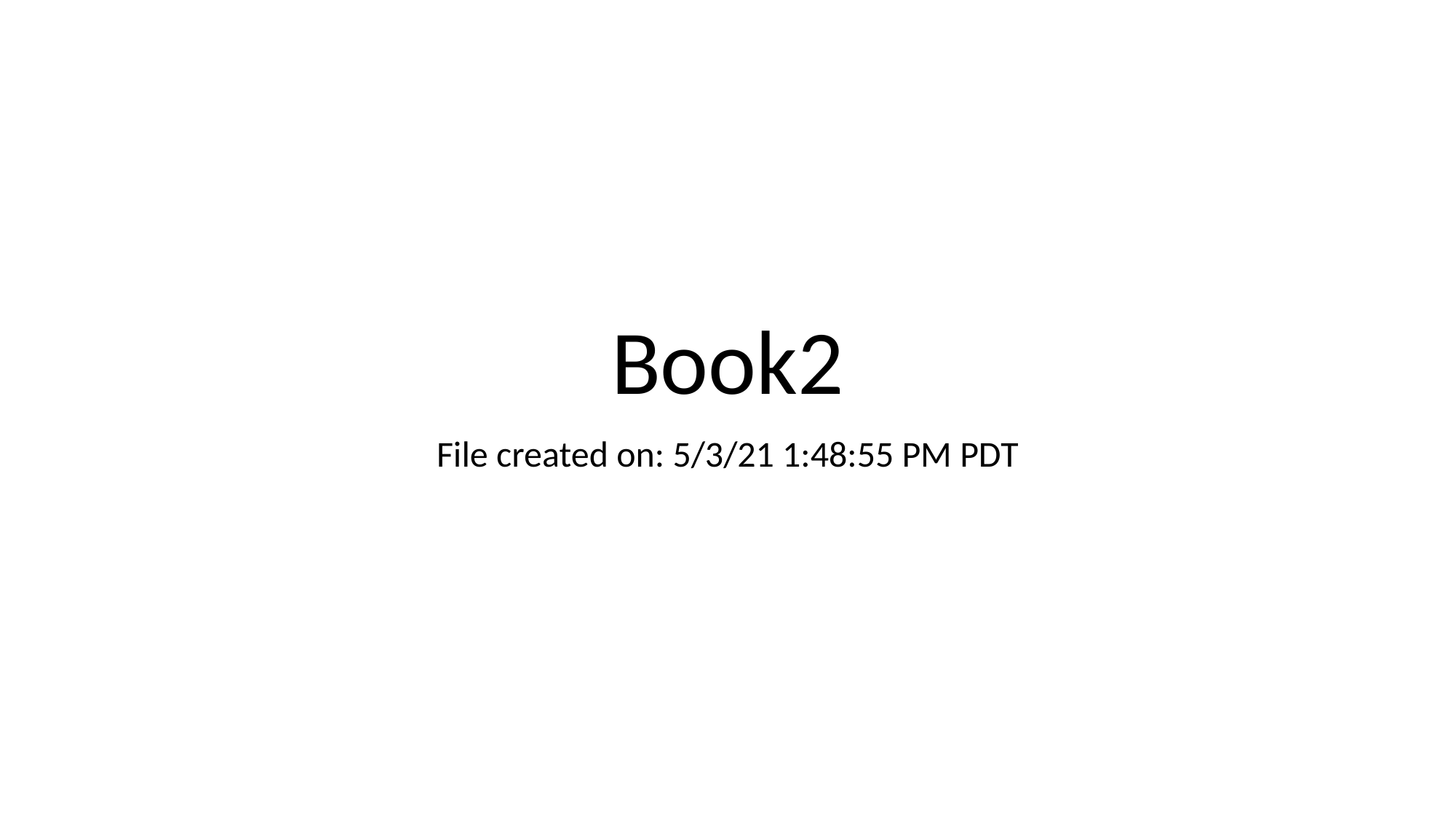

# Book2
File created on: 5/3/21 1:48:55 PM PDT